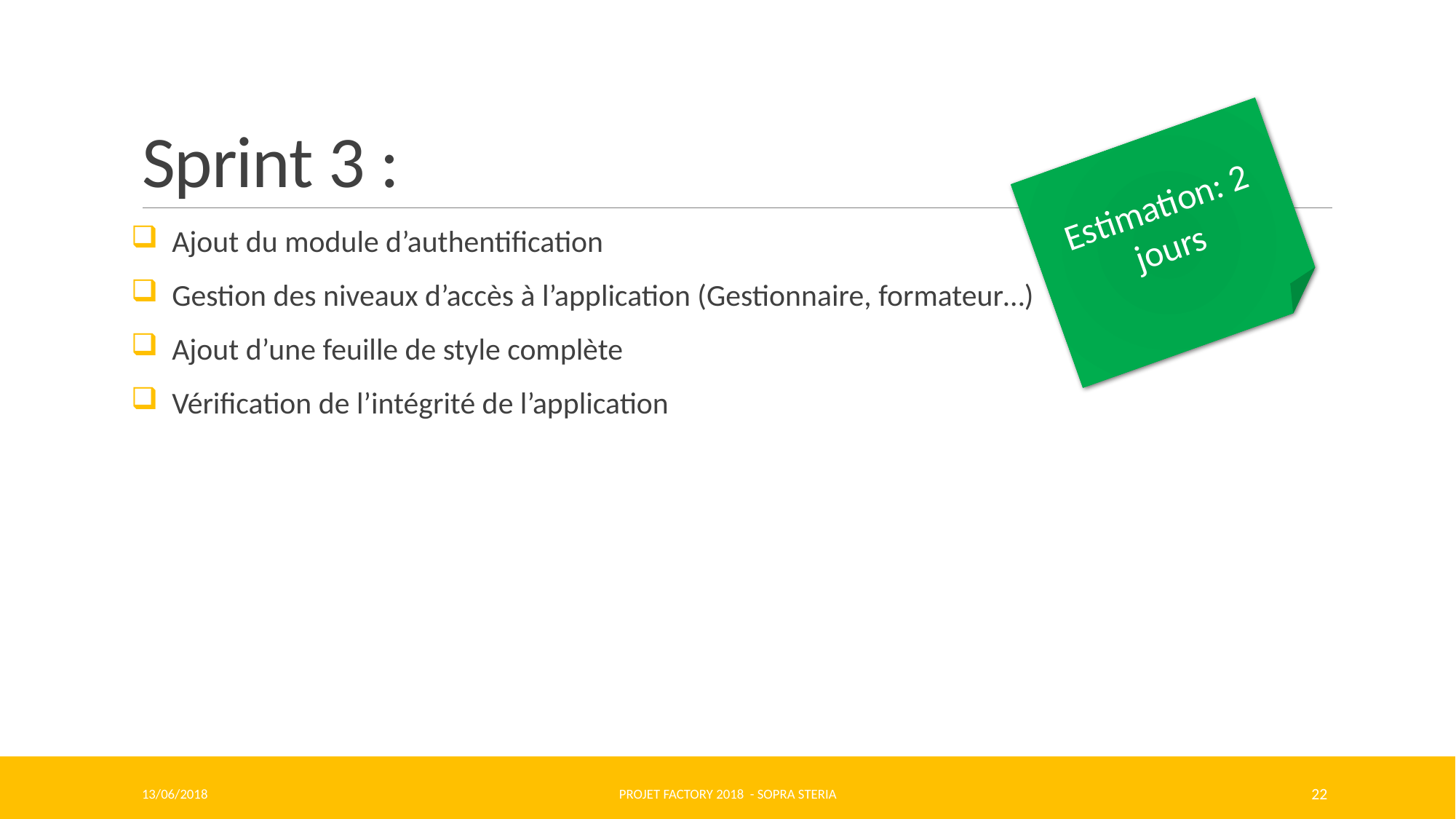

# Sprint 3 :
Estimation: 2 jours
Ajout du module d’authentification
Gestion des niveaux d’accès à l’application (Gestionnaire, formateur…)
Ajout d’une feuille de style complète
Vérification de l’intégrité de l’application
13/06/2018
Projet Factory 2018  - SOPRA STERIA
22